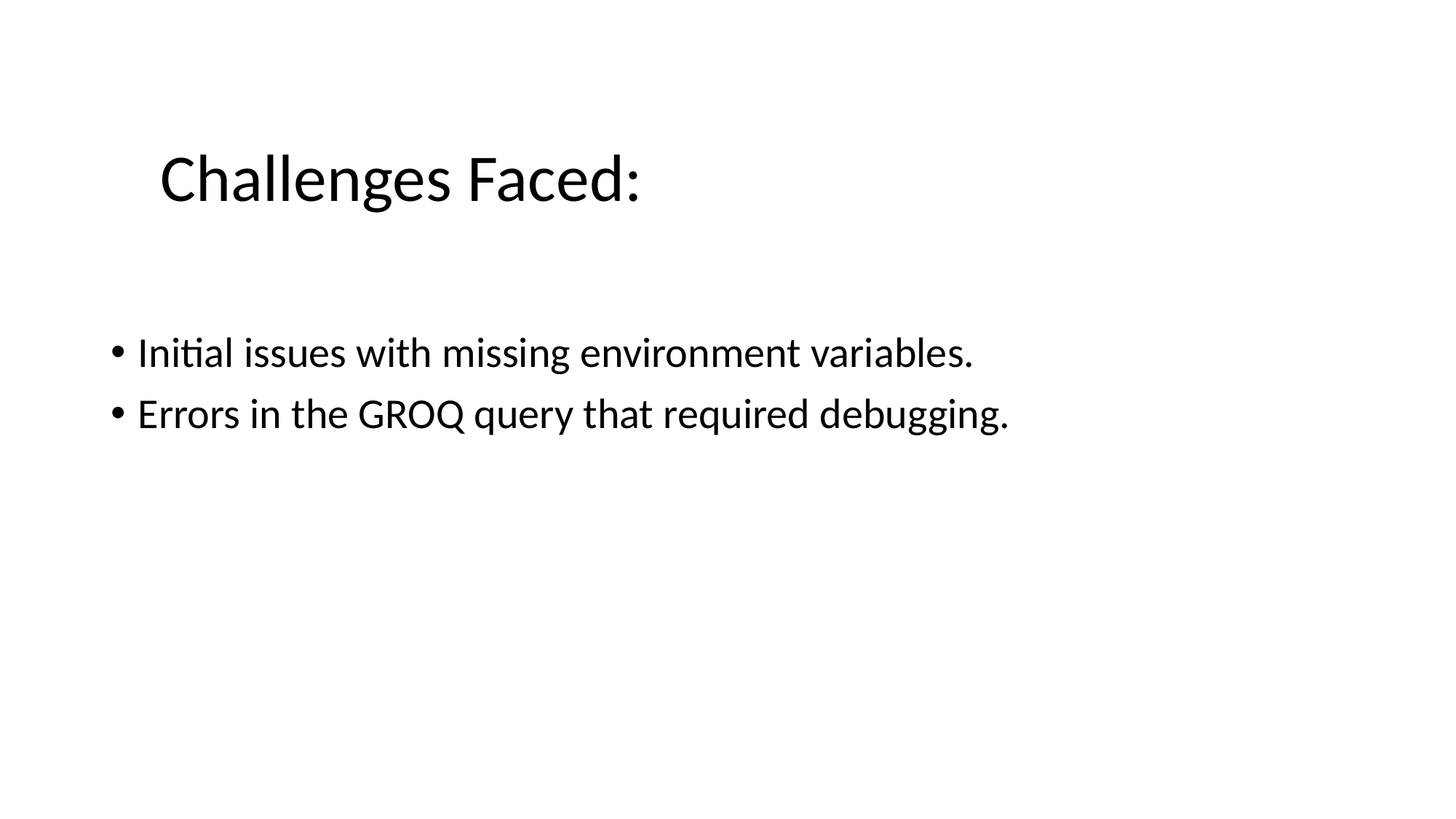

# Challenges Faced:
Initial issues with missing environment variables.
Errors in the GROQ query that required debugging.